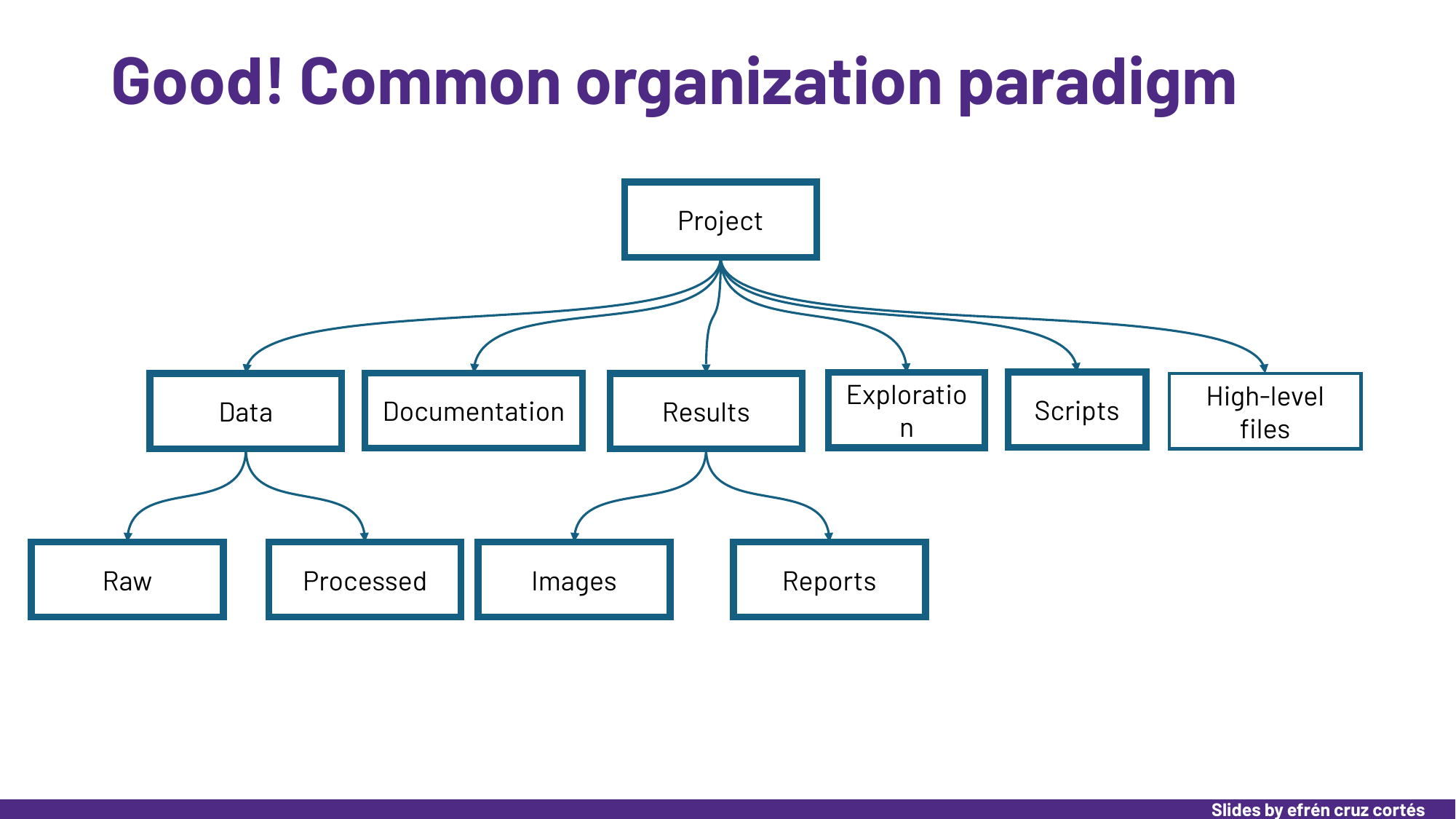

# Good! Common organization paradigm
Project
Scripts
Exploration
Documentation
Data
Results
High-level files
Raw
Processed
Images
Reports